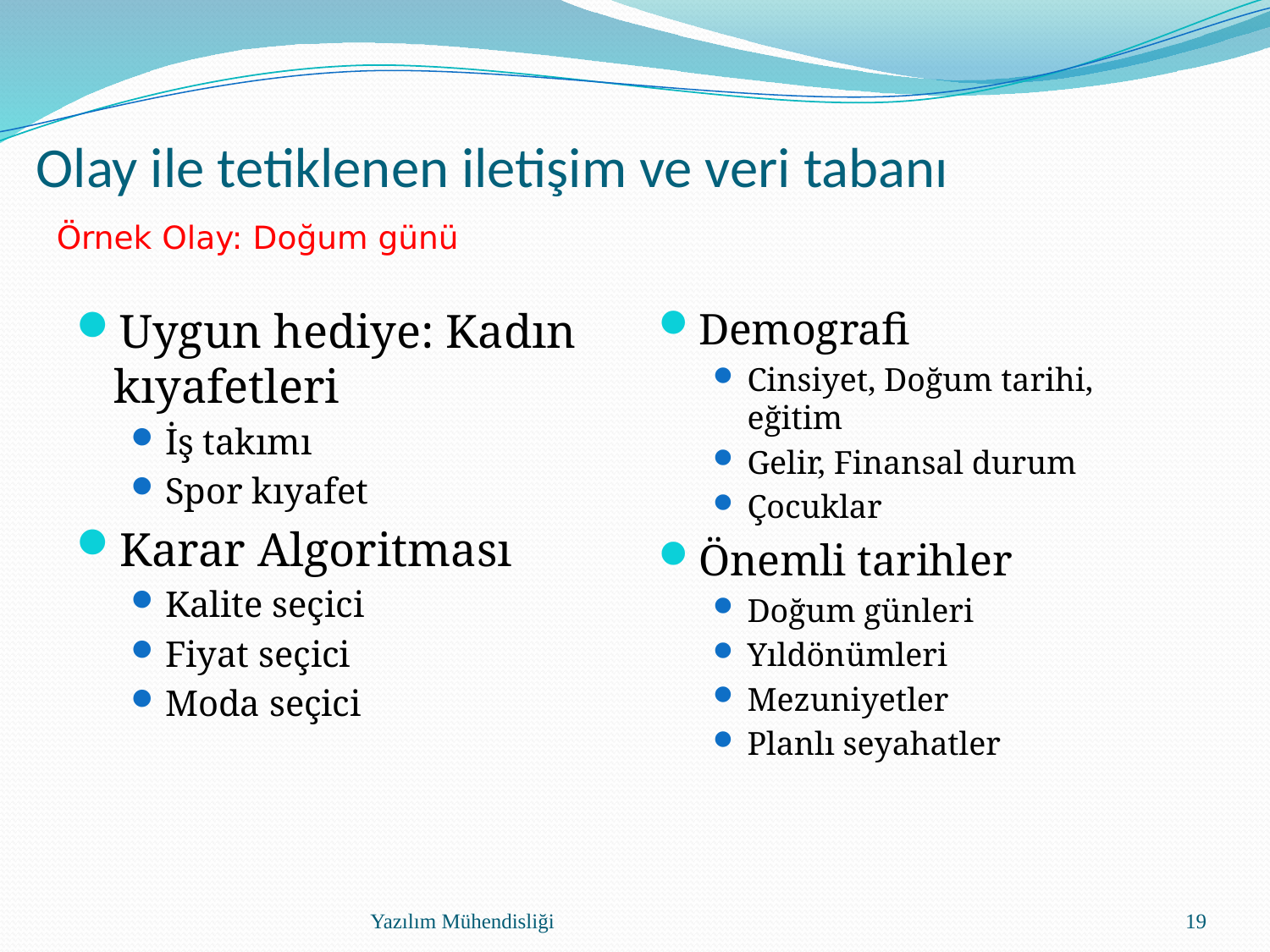

# Olay ile tetiklenen iletişim ve veri tabanı
Örnek Olay: Doğum günü
Uygun hediye: Kadın kıyafetleri
İş takımı
Spor kıyafet
Karar Algoritması
Kalite seçici
Fiyat seçici
Moda seçici
Demografi
Cinsiyet, Doğum tarihi, eğitim
Gelir, Finansal durum
Çocuklar
Önemli tarihler
Doğum günleri
Yıldönümleri
Mezuniyetler
Planlı seyahatler
Yazılım Mühendisliği
19